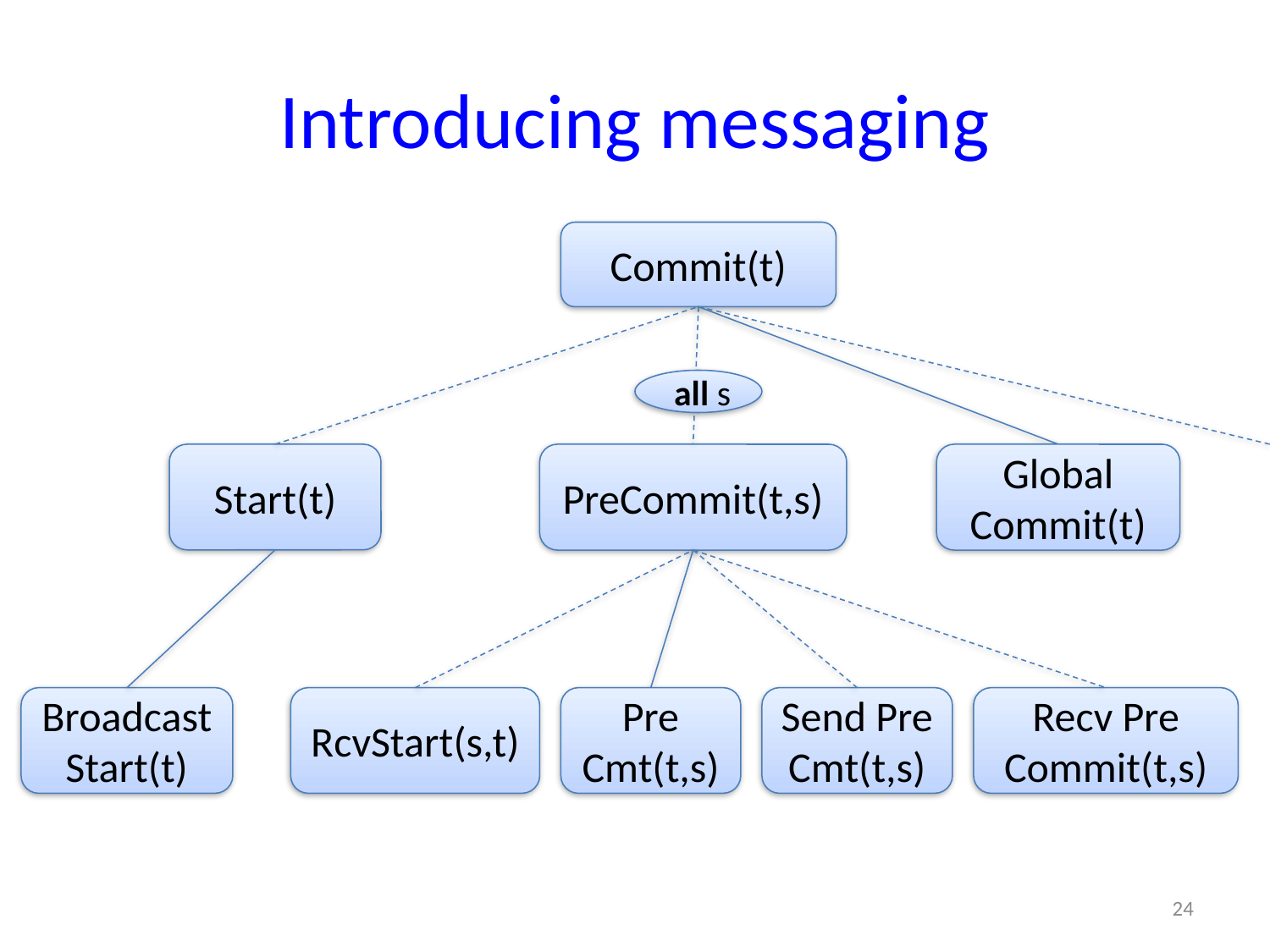

# Introducing messaging

Commit(t)
 all s
Start(t)
PreCommit(t,s)
Global Commit(t)
Broadcast Start(t)
Pre
Cmt(t,s)
Send Pre Cmt(t,s)
Recv Pre Commit(t,s)
RcvStart(s,t)
24